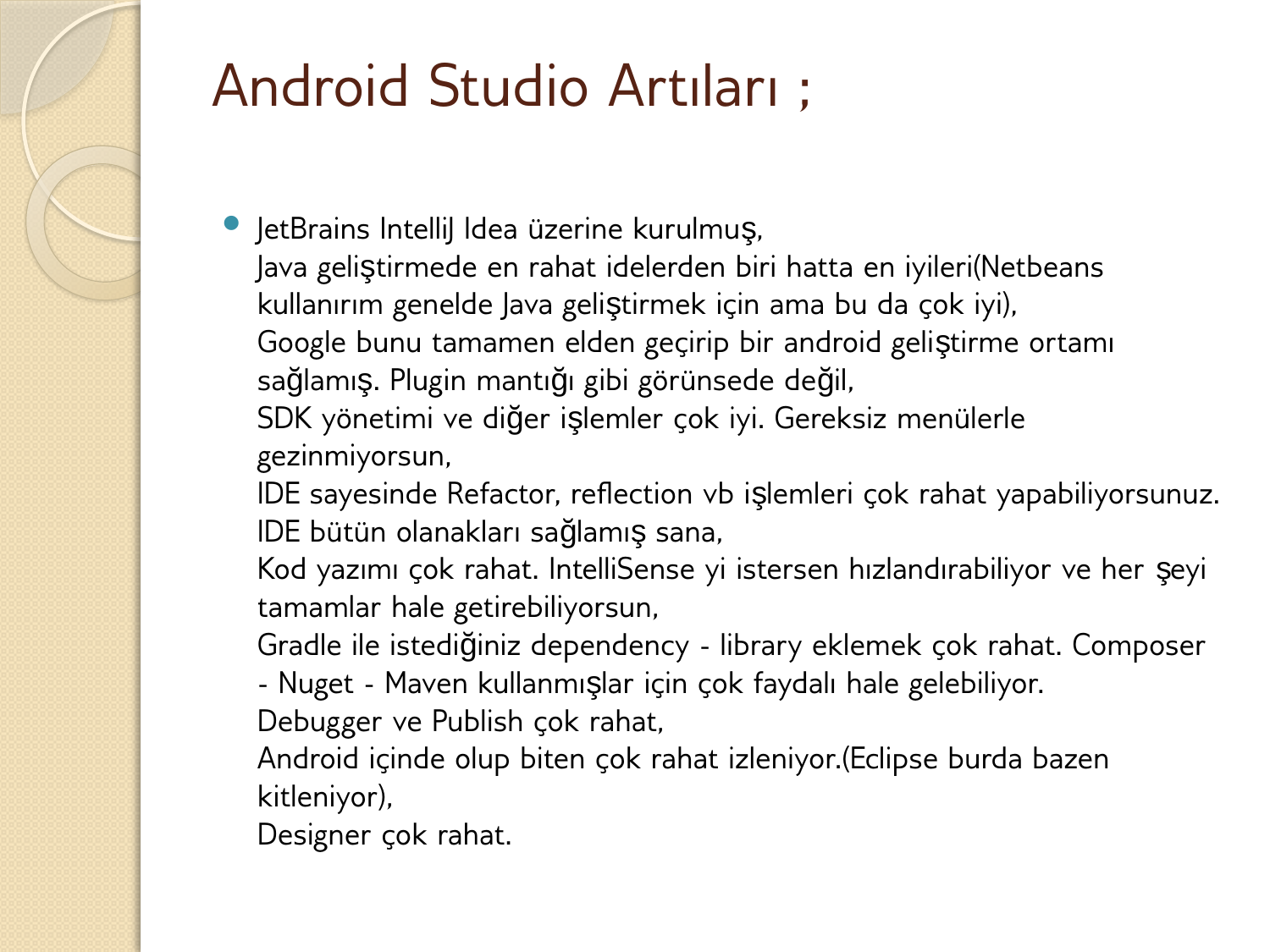

# Android Studio Artıları ;
JetBrains IntelliJ Idea üzerine kurulmuş,
Java geliştirmede en rahat idelerden biri hatta en iyileri(Netbeans kullanırım genelde Java geliştirmek için ama bu da çok iyi),
Google bunu tamamen elden geçirip bir android geliştirme ortamı sağlamış. Plugin mantığı gibi görünsede değil,
SDK yönetimi ve diğer işlemler çok iyi. Gereksiz menülerle gezinmiyorsun,
IDE sayesinde Refactor, reflection vb işlemleri çok rahat yapabiliyorsunuz. IDE bütün olanakları sağlamış sana,
Kod yazımı çok rahat. IntelliSense yi istersen hızlandırabiliyor ve her şeyi tamamlar hale getirebiliyorsun,
Gradle ile istediğiniz dependency - library eklemek çok rahat. Composer - Nuget - Maven kullanmışlar için çok faydalı hale gelebiliyor.
Debugger ve Publish çok rahat,
Android içinde olup biten çok rahat izleniyor.(Eclipse burda bazen kitleniyor),
Designer çok rahat.